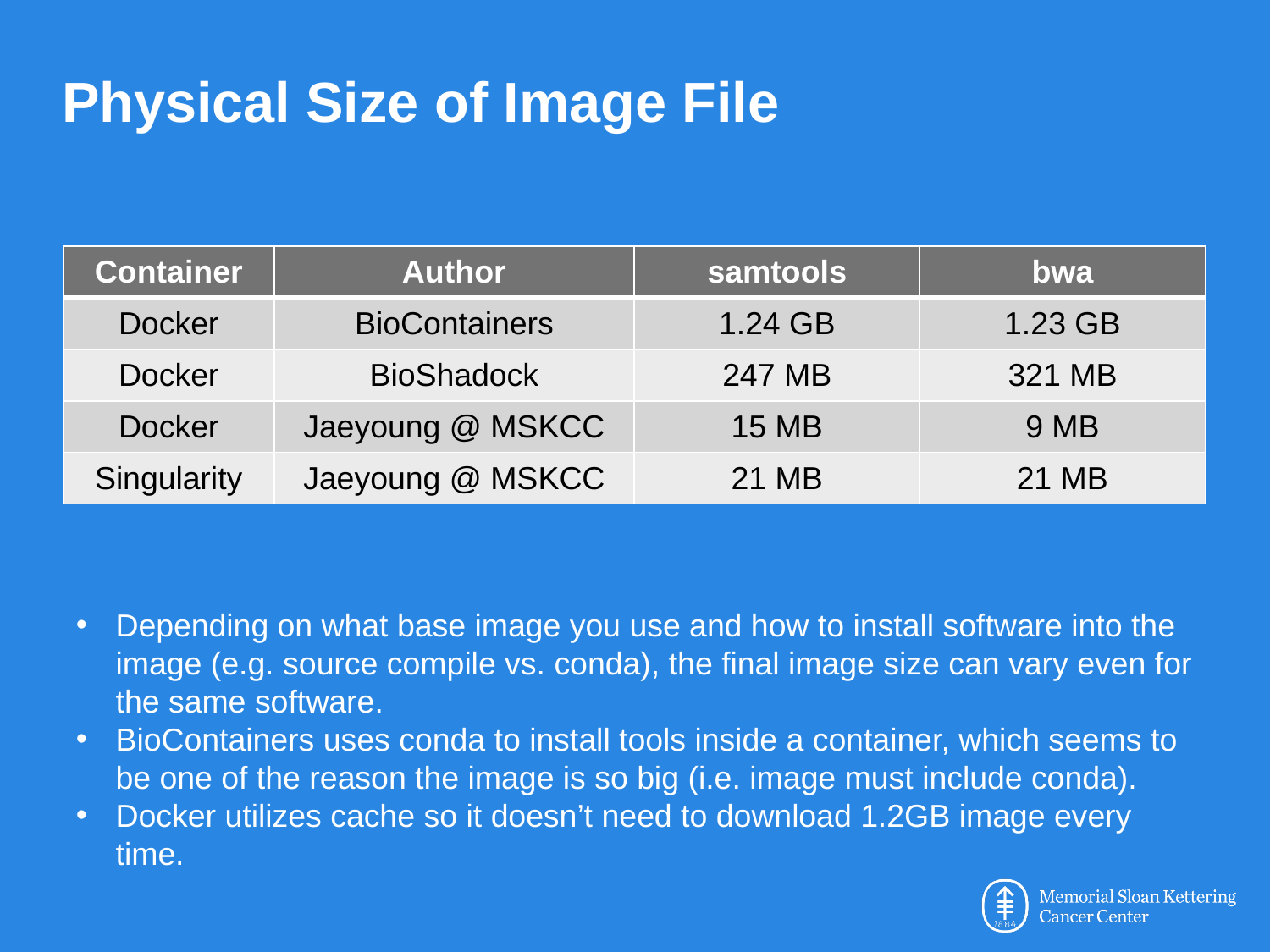

# Physical Size of Image File
| Container | Author | samtools | bwa |
| --- | --- | --- | --- |
| Docker | BioContainers | 1.24 GB | 1.23 GB |
| Docker | BioShadock | 247 MB | 321 MB |
| Docker | Jaeyoung @ MSKCC | 15 MB | 9 MB |
| Singularity | Jaeyoung @ MSKCC | 21 MB | 21 MB |
Depending on what base image you use and how to install software into the image (e.g. source compile vs. conda), the final image size can vary even for the same software.
BioContainers uses conda to install tools inside a container, which seems to be one of the reason the image is so big (i.e. image must include conda).
Docker utilizes cache so it doesn’t need to download 1.2GB image every time.